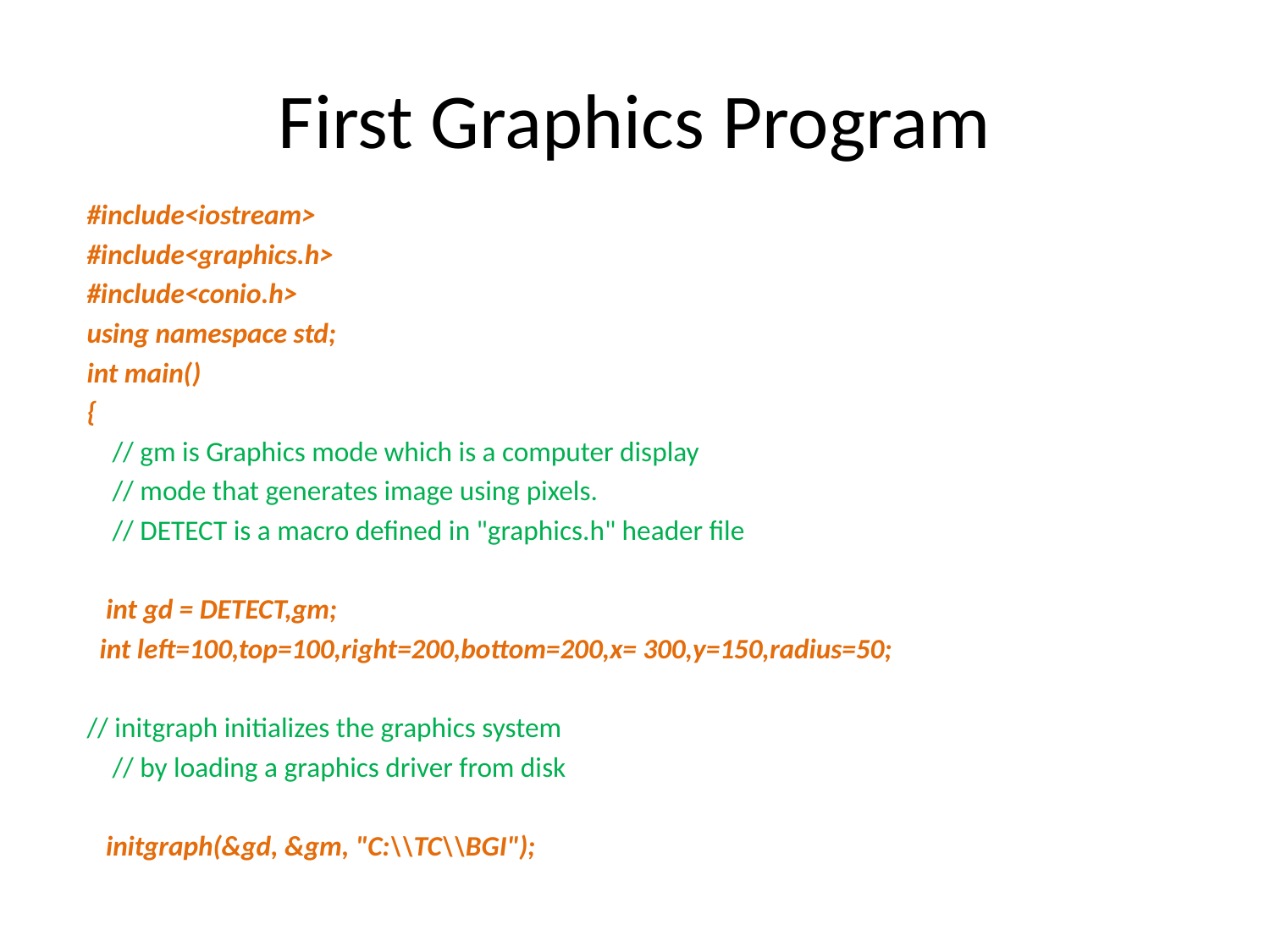

# First Graphics Program
#include<iostream>
#include<graphics.h>
#include<conio.h>
using namespace std;
int main()
{
    // gm is Graphics mode which is a computer display
    // mode that generates image using pixels.
    // DETECT is a macro defined in "graphics.h" header file

   int gd = DETECT,gm;
  int left=100,top=100,right=200,bottom=200,x= 300,y=150,radius=50;

// initgraph initializes the graphics system
    // by loading a graphics driver from disk

   initgraph(&gd, &gm, "C:\\TC\\BGI");